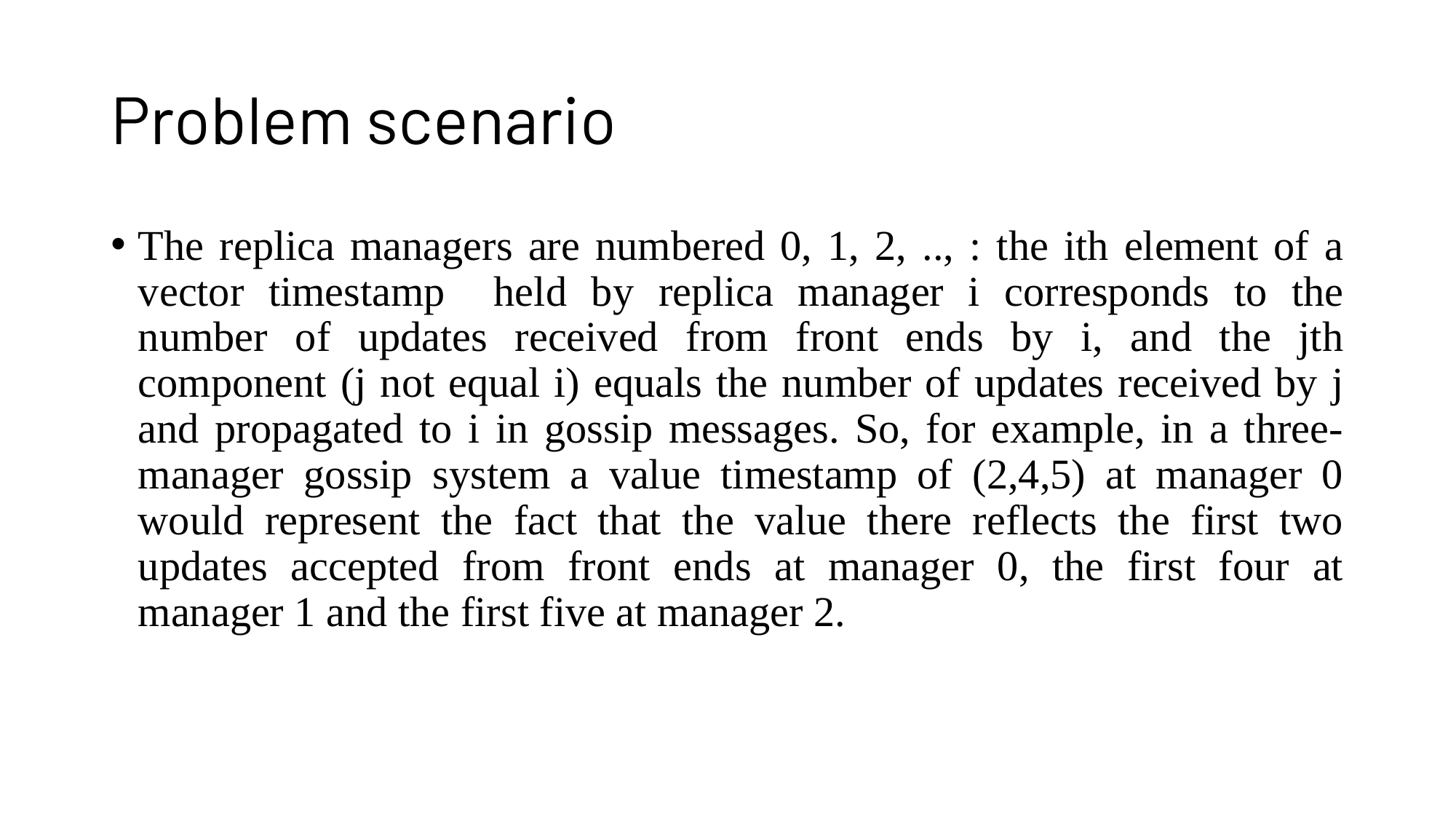

# Problem scenario
The replica managers are numbered 0, 1, 2, .., : the ith element of a vector timestamp  held by replica manager i corresponds to the number of updates received from front ends by i, and the jth component (j not equal i) equals the number of updates received by j and propagated to i in gossip messages. So, for example, in a three-manager gossip system a value timestamp of (2,4,5) at manager 0 would represent the fact that the value there reflects the first two updates accepted from front ends at manager 0, the first four at manager 1 and the first five at manager 2.